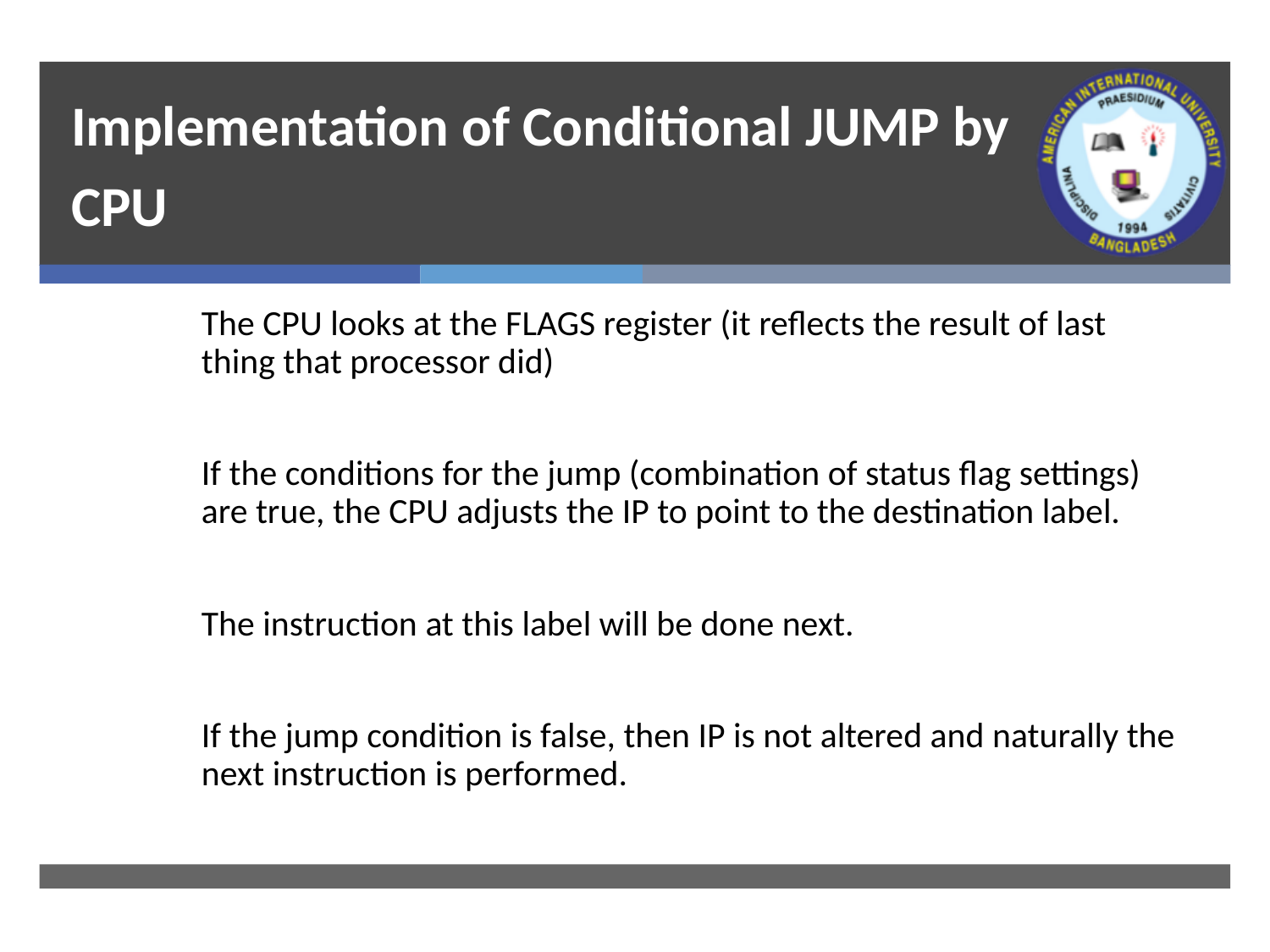

# Implementation of Conditional JUMP by CPU
The CPU looks at the FLAGS register (it reflects the result of last thing that processor did)
If the conditions for the jump (combination of status flag settings) are true, the CPU adjusts the IP to point to the destination label.
The instruction at this label will be done next.
If the jump condition is false, then IP is not altered and naturally the next instruction is performed.